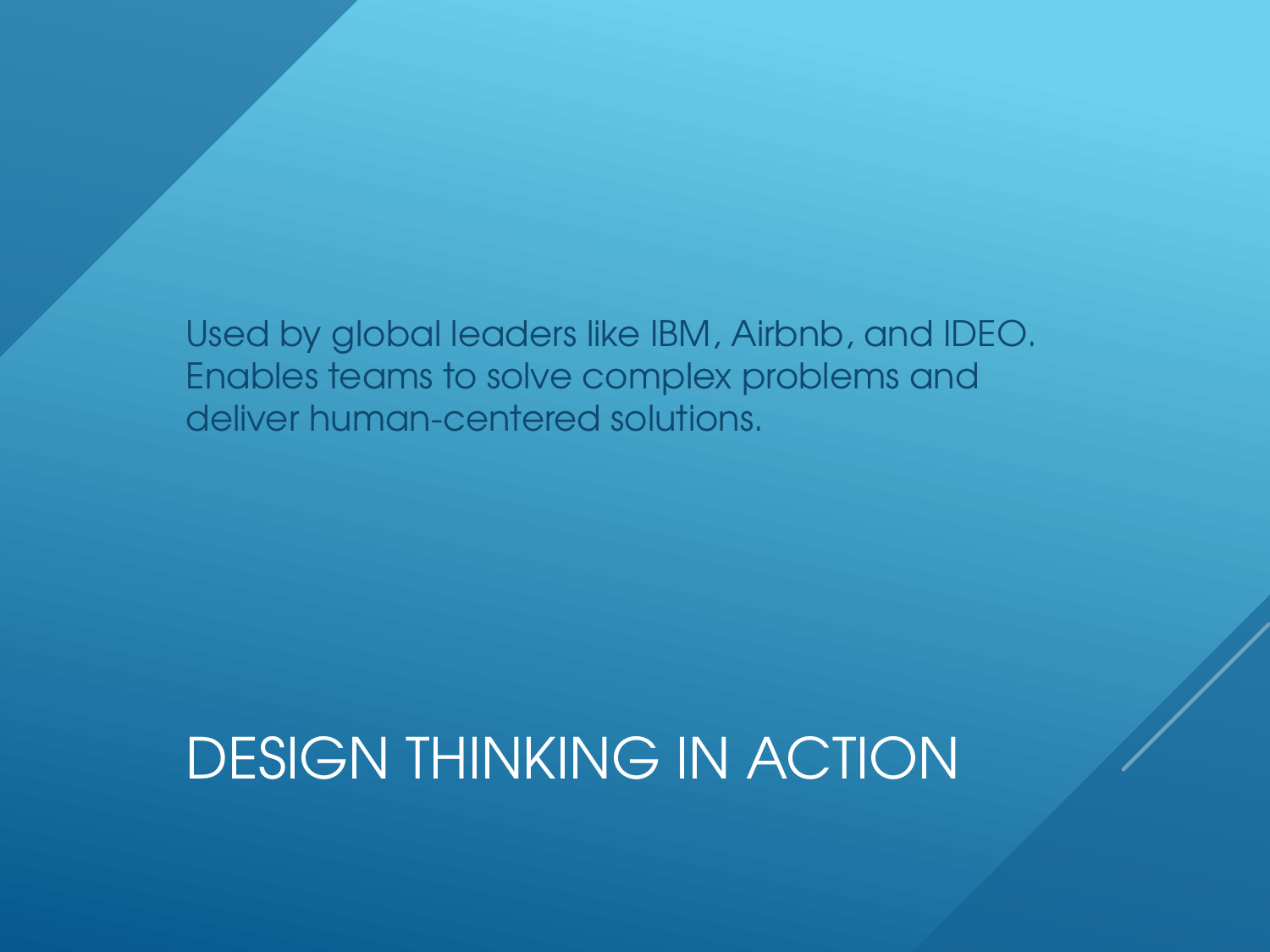

Used by global leaders like IBM, Airbnb, and IDEO. Enables teams to solve complex problems and deliver human-centered solutions.
# Design Thinking in Action